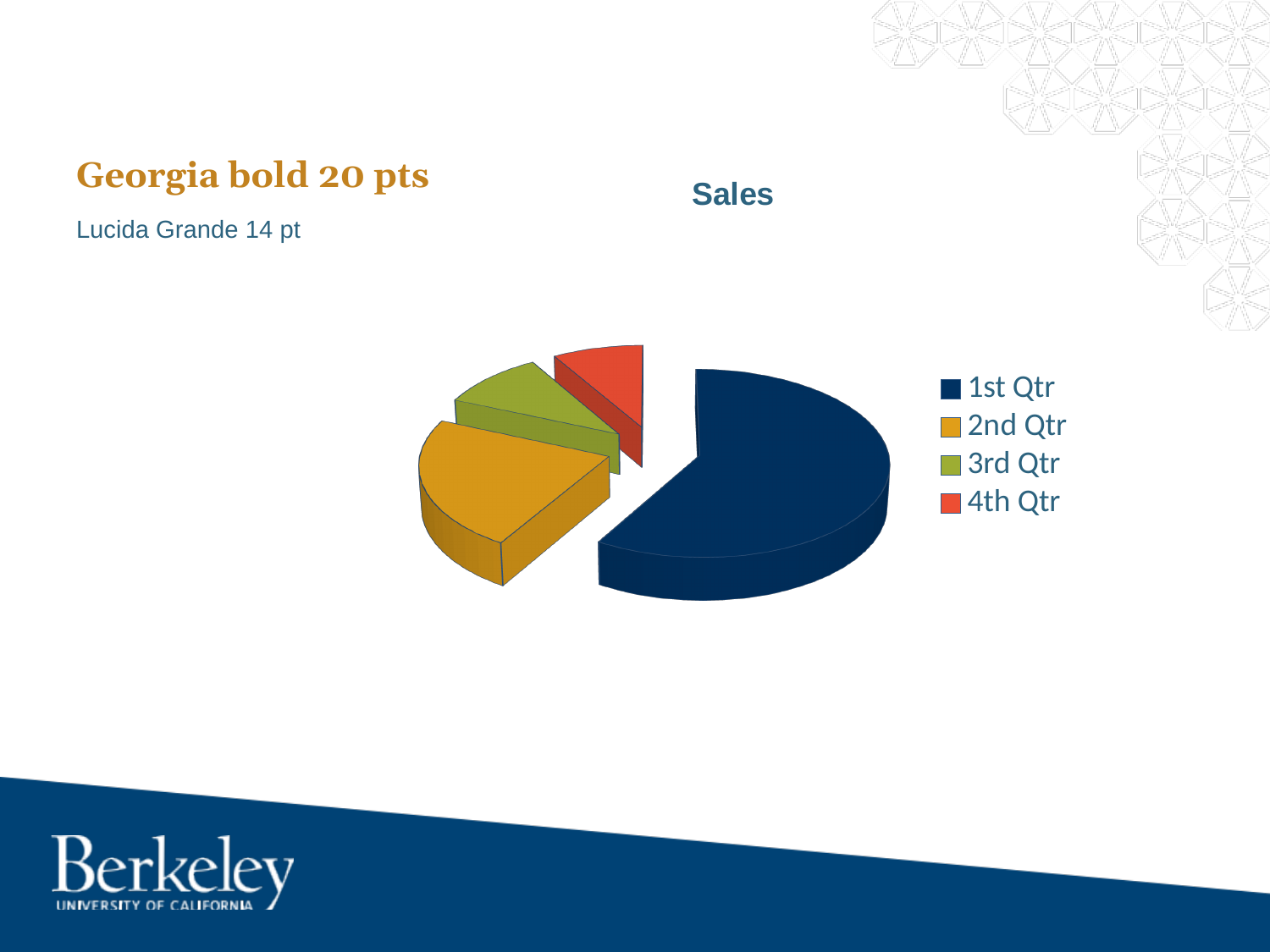

# Georgia bold 20 pts

[unsupported chart]

Lucida Grande 14 pt